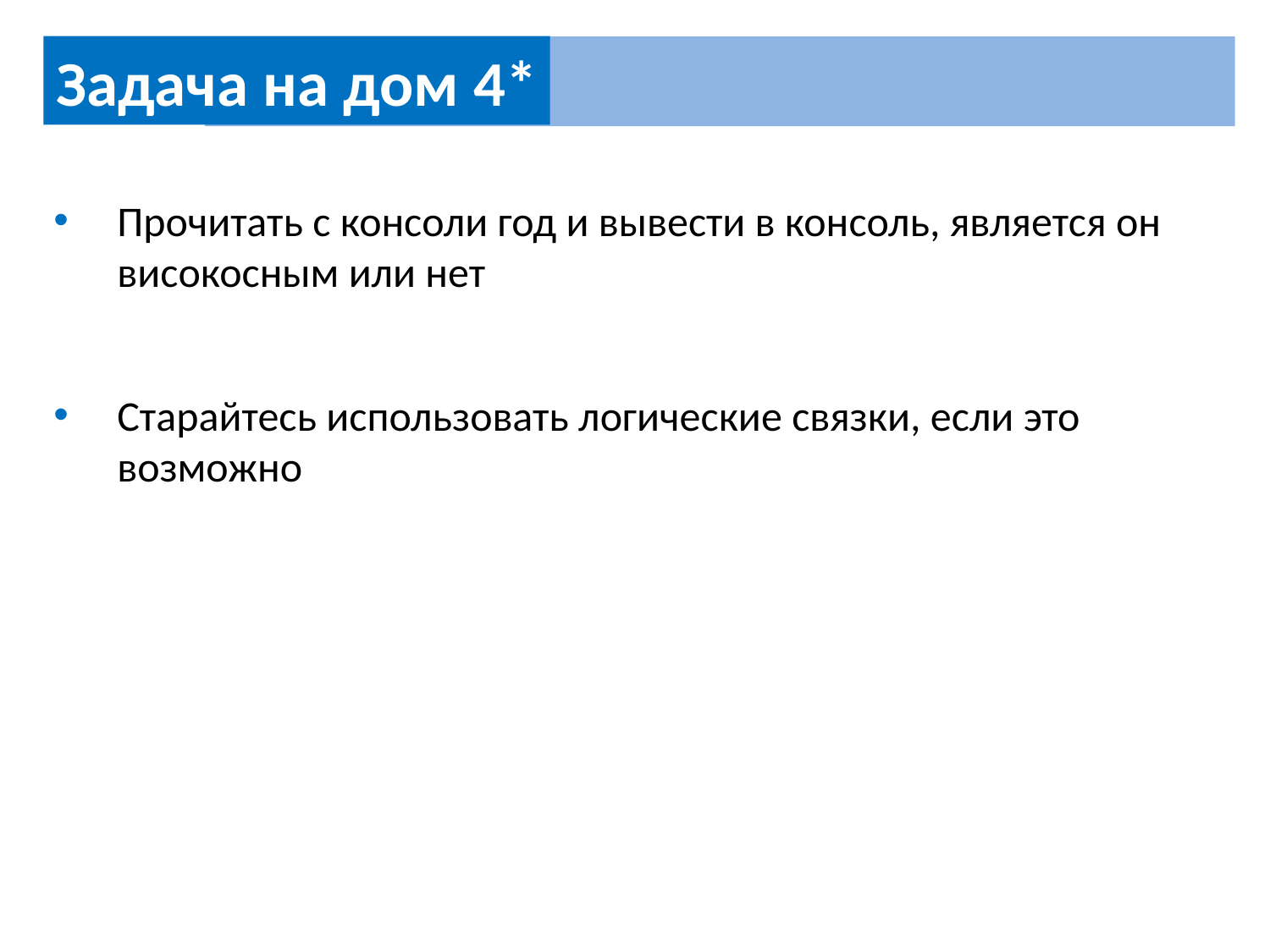

Задача на дом 4*

Прочитать с консоли год и вывести в консоль, является он високосным или нет

Старайтесь использовать логические связки, если это возможно